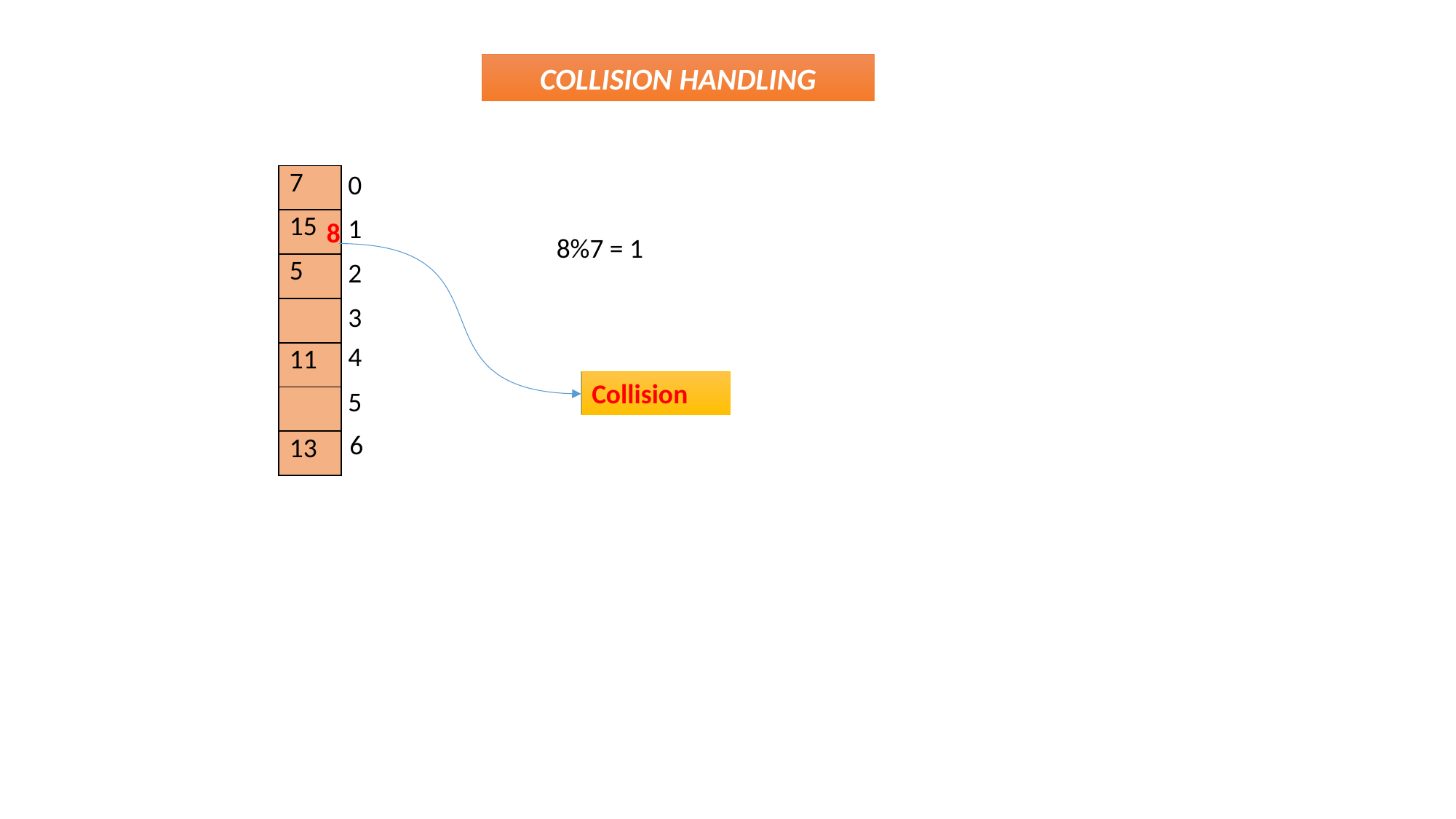

COLLISION HANDLING
0
| 7 |
| --- |
| 15 |
| 5 |
|  |
| 11 |
|  |
| 13 |
1
8
8%7 = 1
2
3
4
Collision
5
6